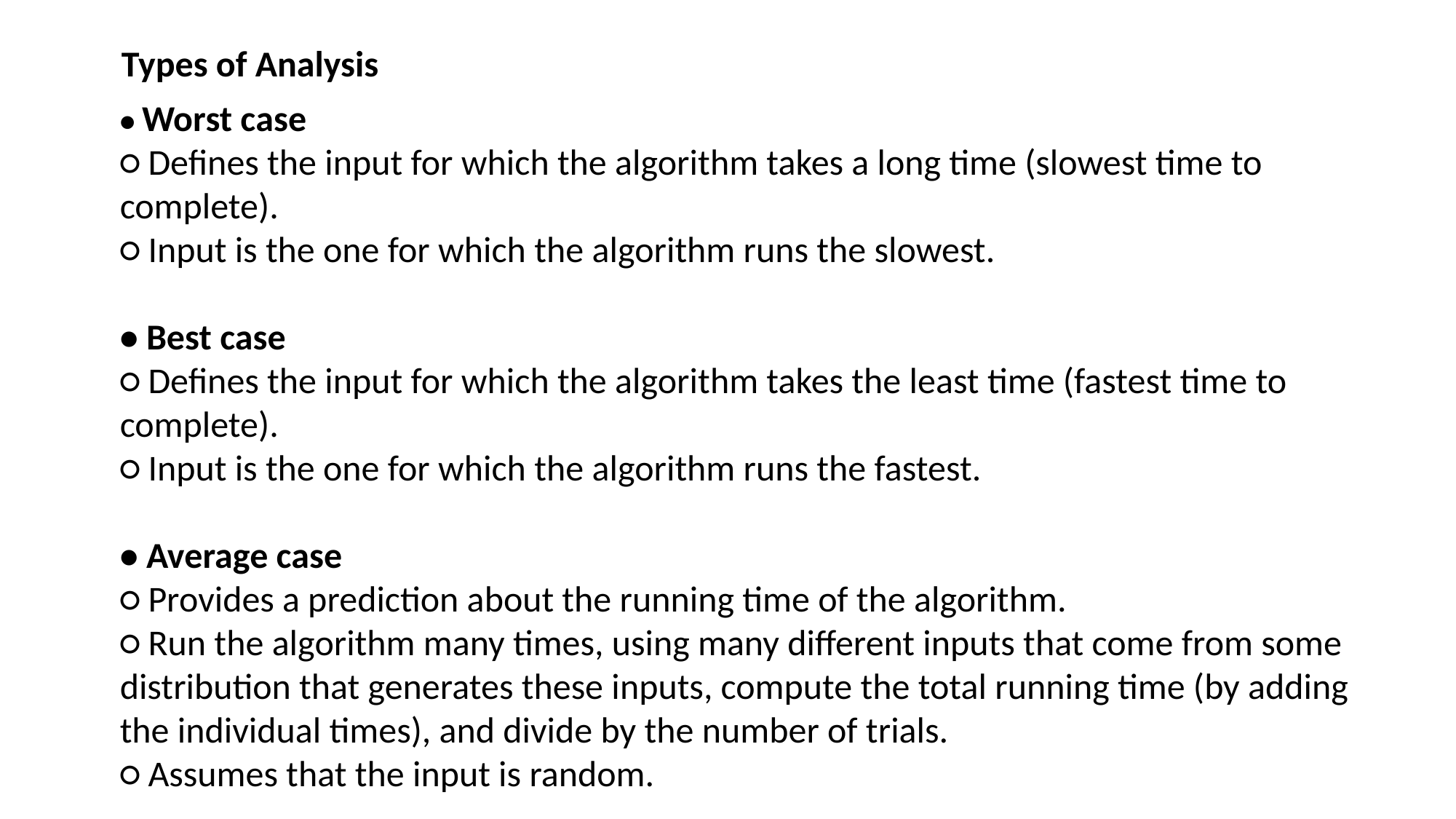

Types of Analysis
• Worst case
○ Defines the input for which the algorithm takes a long time (slowest time to complete).
○ Input is the one for which the algorithm runs the slowest.

• Best case
○ Defines the input for which the algorithm takes the least time (fastest time to complete).
○ Input is the one for which the algorithm runs the fastest.

• Average case
○ Provides a prediction about the running time of the algorithm.
○ Run the algorithm many times, using many different inputs that come from some distribution that generates these inputs, compute the total running time (by adding the individual times), and divide by the number of trials.
○ Assumes that the input is random.